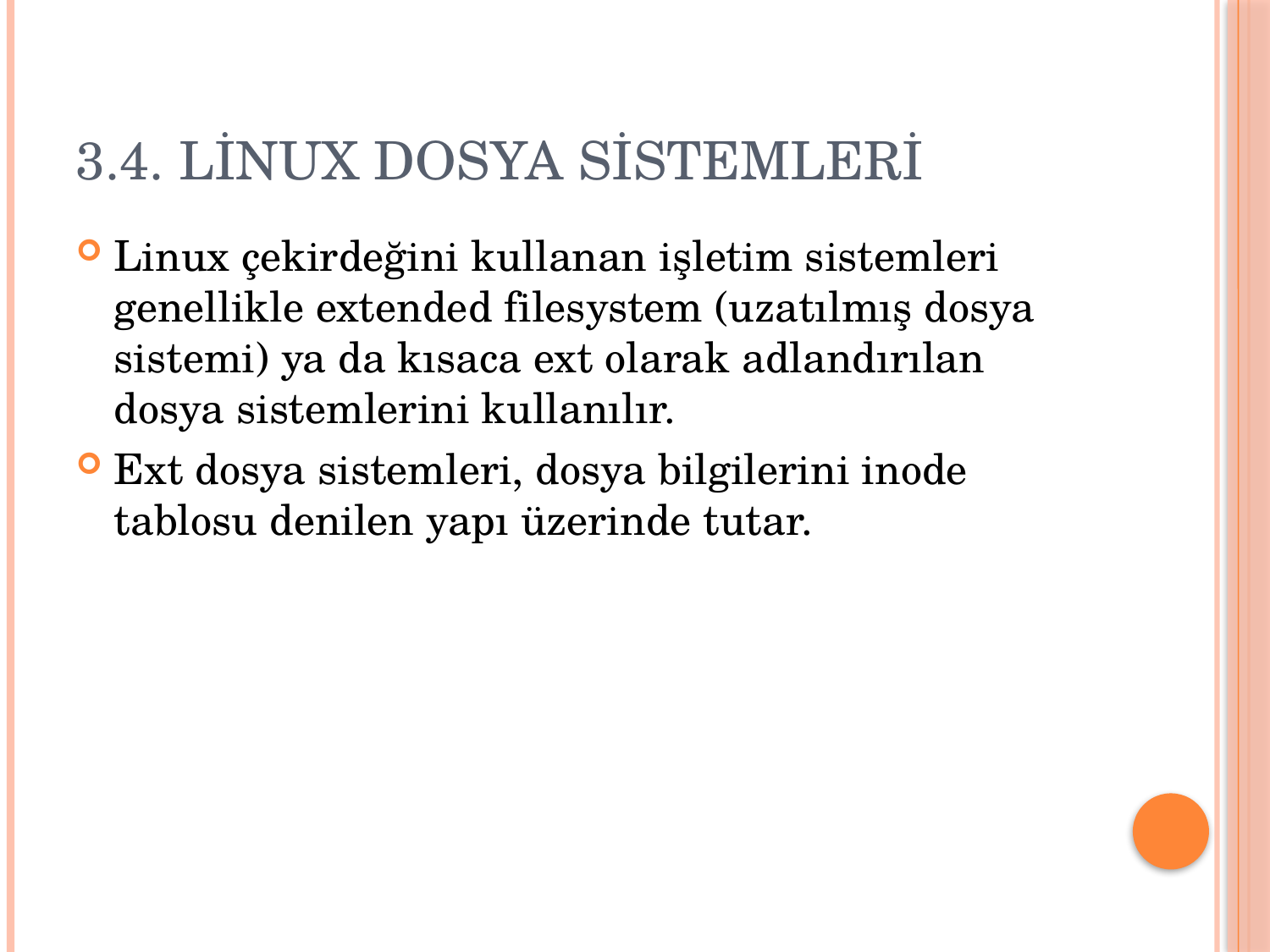

# 3.4. Linux Dosya Sistemleri
Linux çekirdeğini kullanan işletim sistemleri genellikle extended filesystem (uzatılmış dosya sistemi) ya da kısaca ext olarak adlandırılan dosya sistemlerini kullanılır.
Ext dosya sistemleri, dosya bilgilerini inode tablosu denilen yapı üzerinde tutar.